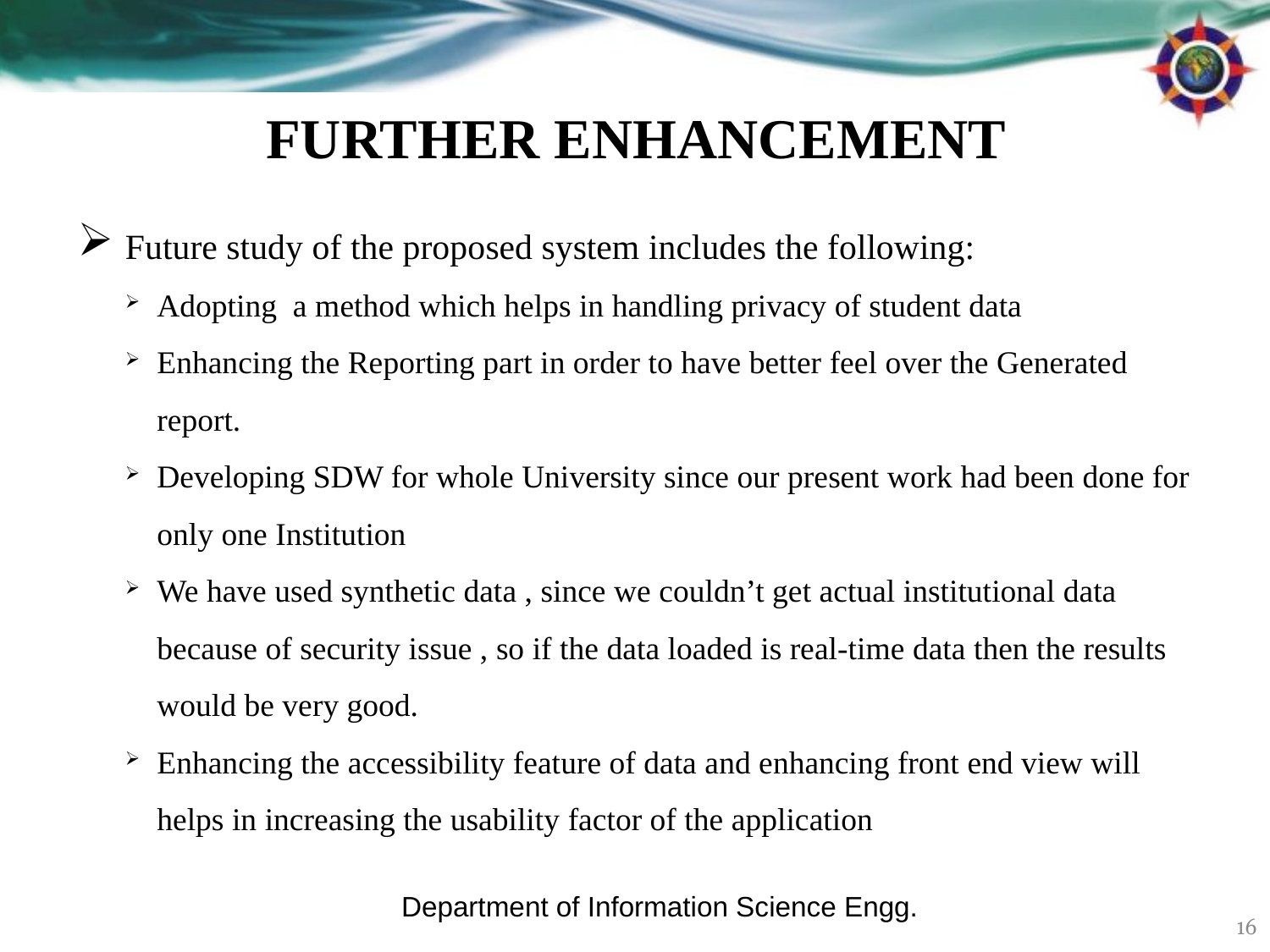

# FURTHER ENHANCEMENT
Future study of the proposed system includes the following:
Adopting  a method which helps in handling privacy of student data
Enhancing the Reporting part in order to have better feel over the Generated report.
Developing SDW for whole University since our present work had been done for only one Institution
We have used synthetic data , since we couldn’t get actual institutional data because of security issue , so if the data loaded is real-time data then the results would be very good.
Enhancing the accessibility feature of data and enhancing front end view will helps in increasing the usability factor of the application
Department of Information Science Engg.
16